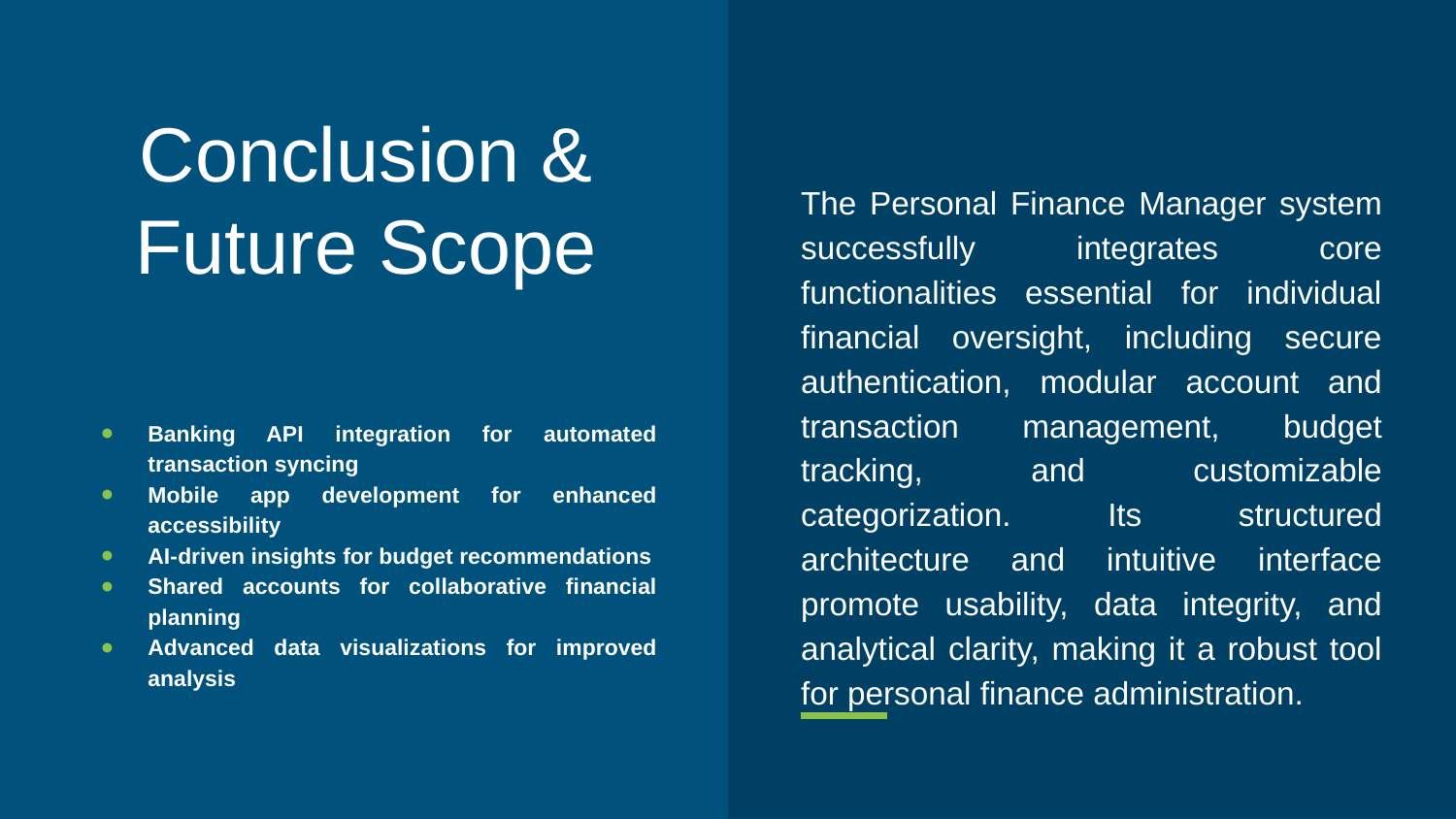

# Conclusion & Future Scope
The Personal Finance Manager system successfully integrates core functionalities essential for individual financial oversight, including secure authentication, modular account and transaction management, budget tracking, and customizable categorization. Its structured architecture and intuitive interface promote usability, data integrity, and analytical clarity, making it a robust tool for personal finance administration.
Banking API integration for automated transaction syncing
Mobile app development for enhanced accessibility
AI-driven insights for budget recommendations
Shared accounts for collaborative financial planning
Advanced data visualizations for improved analysis